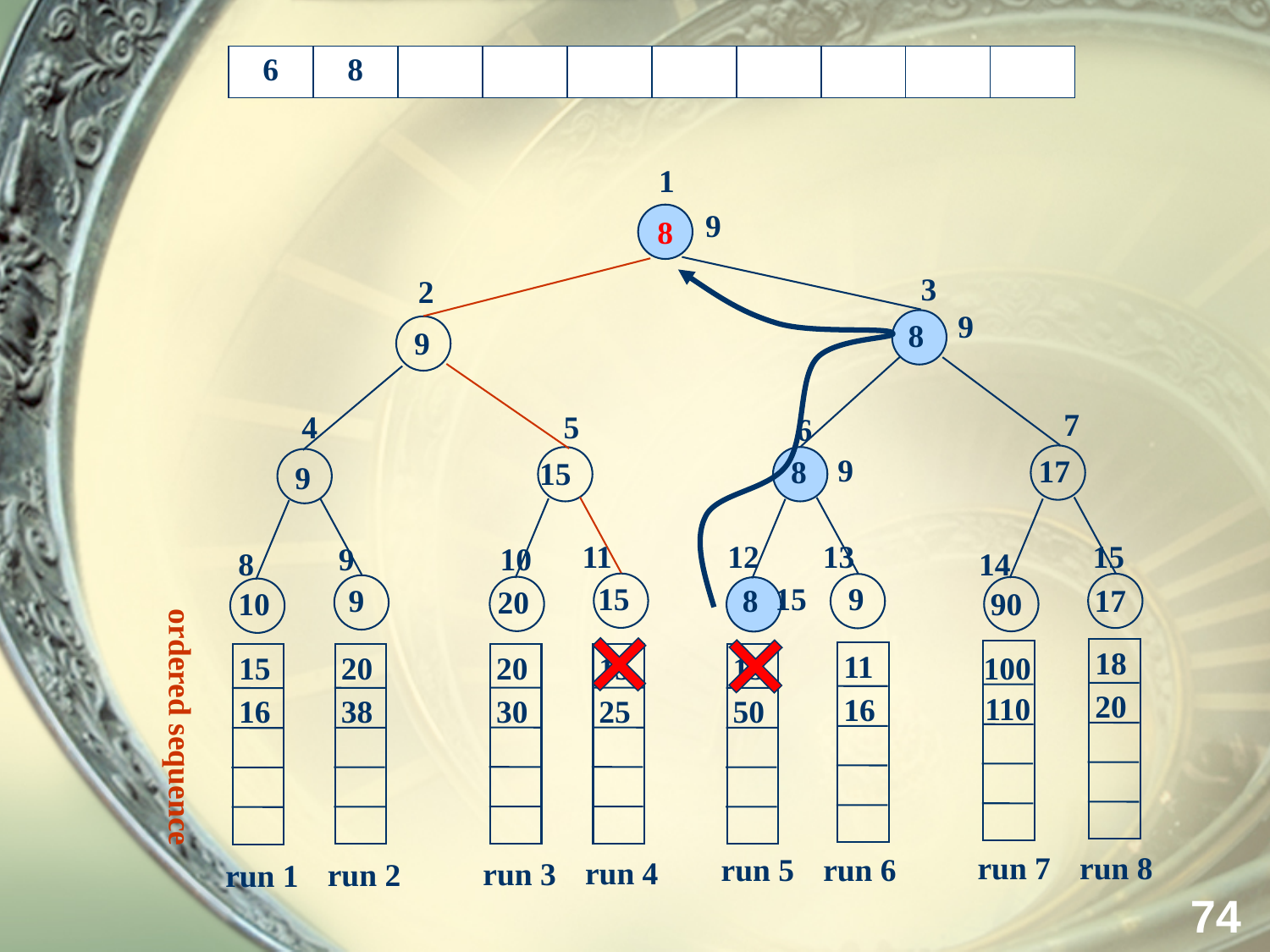

| 6 | 8 |  |  |  |  |  |  |  |  |
| --- | --- | --- | --- | --- | --- | --- | --- | --- | --- |
1
9
8

3
2

9
8

9

7
4
5
6
9
17

8

15

9

11
12
13
15
9
10
8
14
15
15
9

9
17
8

20

10
90

ordered sequence

18

20
11

16

20

30
15

25
100
20

38
15

50
15

16
110
run 8
run 7
run 6
run 5
run 4
run 3
run 2
run 1
74